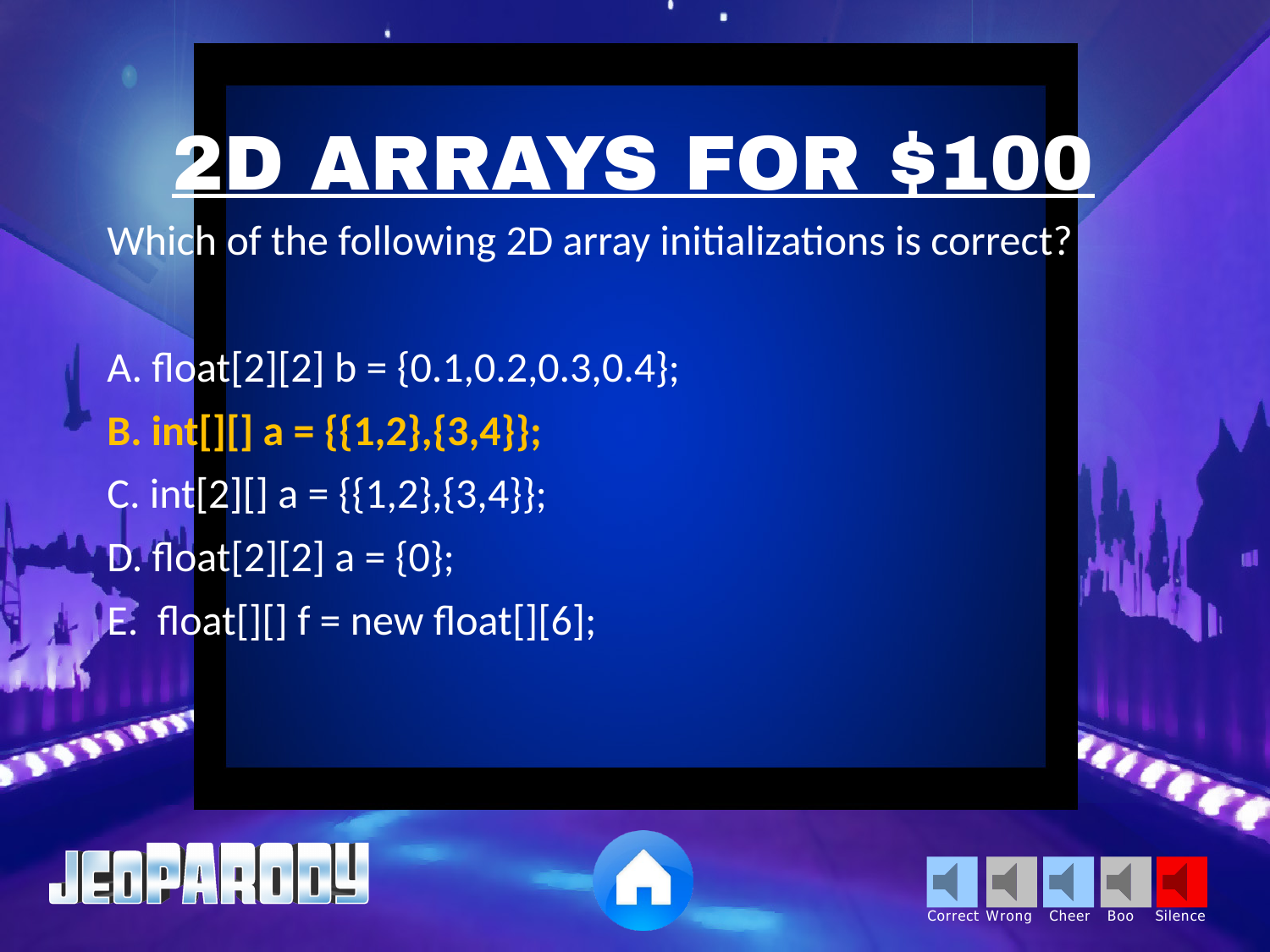

2D ARRAYS FOR $100
Which of the following 2D array initializations is correct?

A. float[2][2] b = {0.1,0.2,0.3,0.4};
B. int[][] a = {{1,2},{3,4}};
C. int[2][] a = {{1,2},{3,4}};
D. float[2][2] a = {0};
E.  float[][] f = new float[][6];